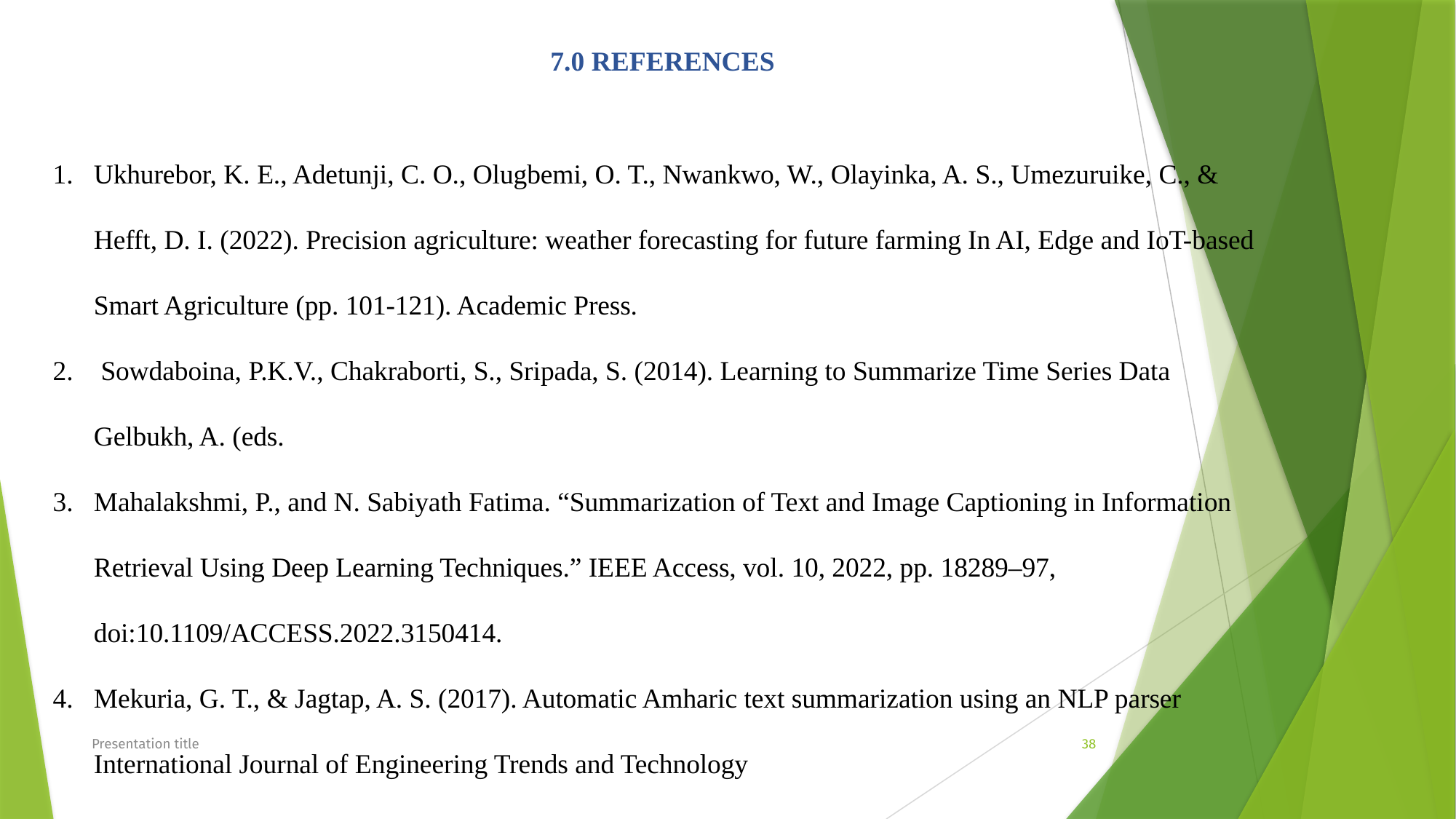

7.0 REFERENCES

Ukhurebor, K. E., Adetunji, C. O., Olugbemi, O. T., Nwankwo, W., Olayinka, A. S., Umezuruike, C., & Hefft, D. I. (2022). Precision agriculture: weather forecasting for future farming In AI, Edge and IoT-based Smart Agriculture (pp. 101-121). Academic Press.
 Sowdaboina, P.K.V., Chakraborti, S., Sripada, S. (2014). Learning to Summarize Time Series Data Gelbukh, A. (eds.
Mahalakshmi, P., and N. Sabiyath Fatima. “Summarization of Text and Image Captioning in Information Retrieval Using Deep Learning Techniques.” IEEE Access, vol. 10, 2022, pp. 18289–97, doi:10.1109/ACCESS.2022.3150414.
Mekuria, G. T., & Jagtap, A. S. (2017). Automatic Amharic text summarization using an NLP parser International Journal of Engineering Trends and Technology
Presentation title
38